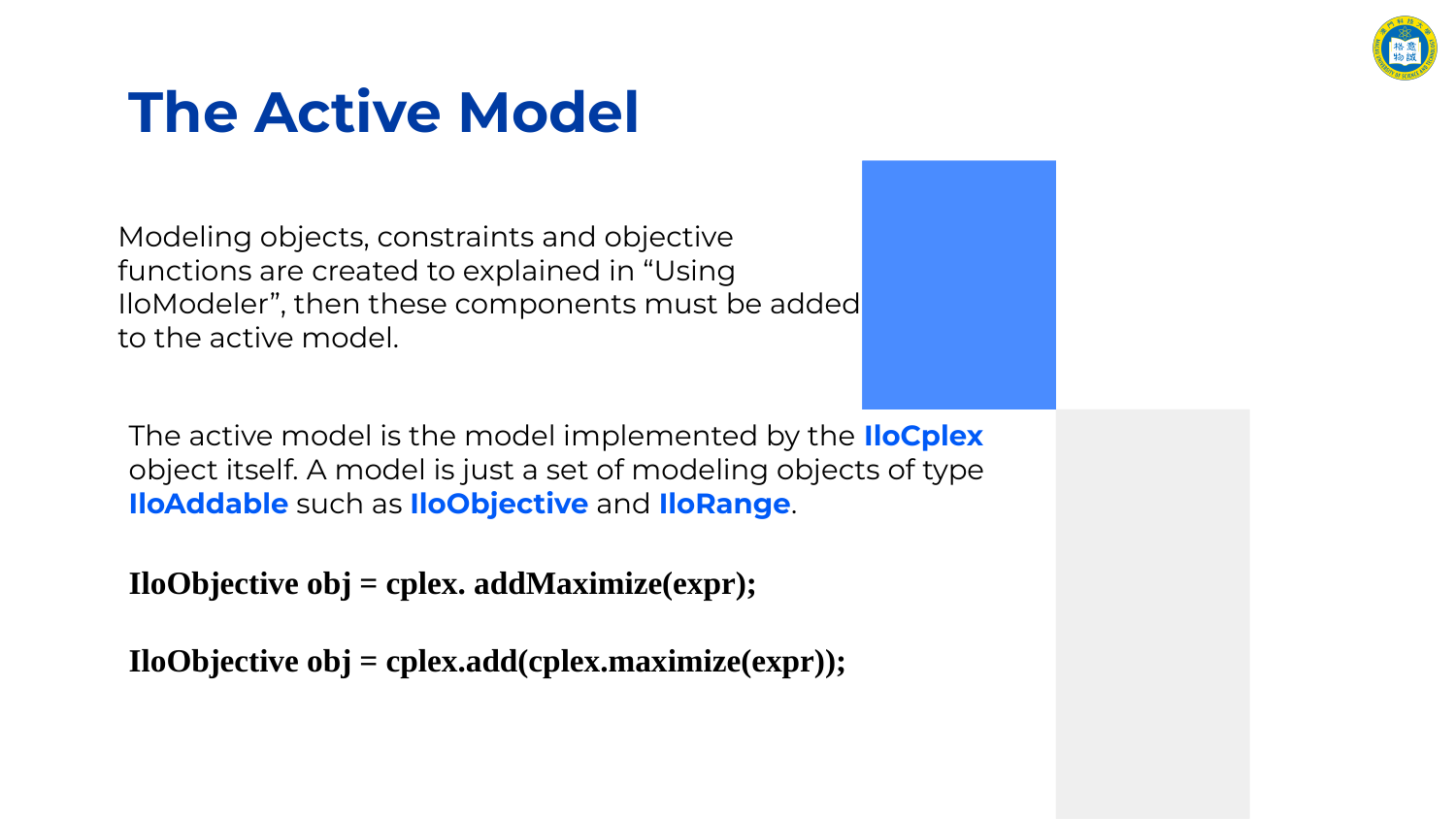

# The Active Model

Modeling objects, constraints and objective functions are created to explained in “Using IloModeler”, then these components must be added to the active model.
The active model is the model implemented by the IloCplex object itself. A model is just a set of modeling objects of type IloAddable such as IloObjective and IloRange.

IloObjective obj = cplex. addMaximize(expr);

IloObjective obj = cplex.add(cplex.maximize(expr));